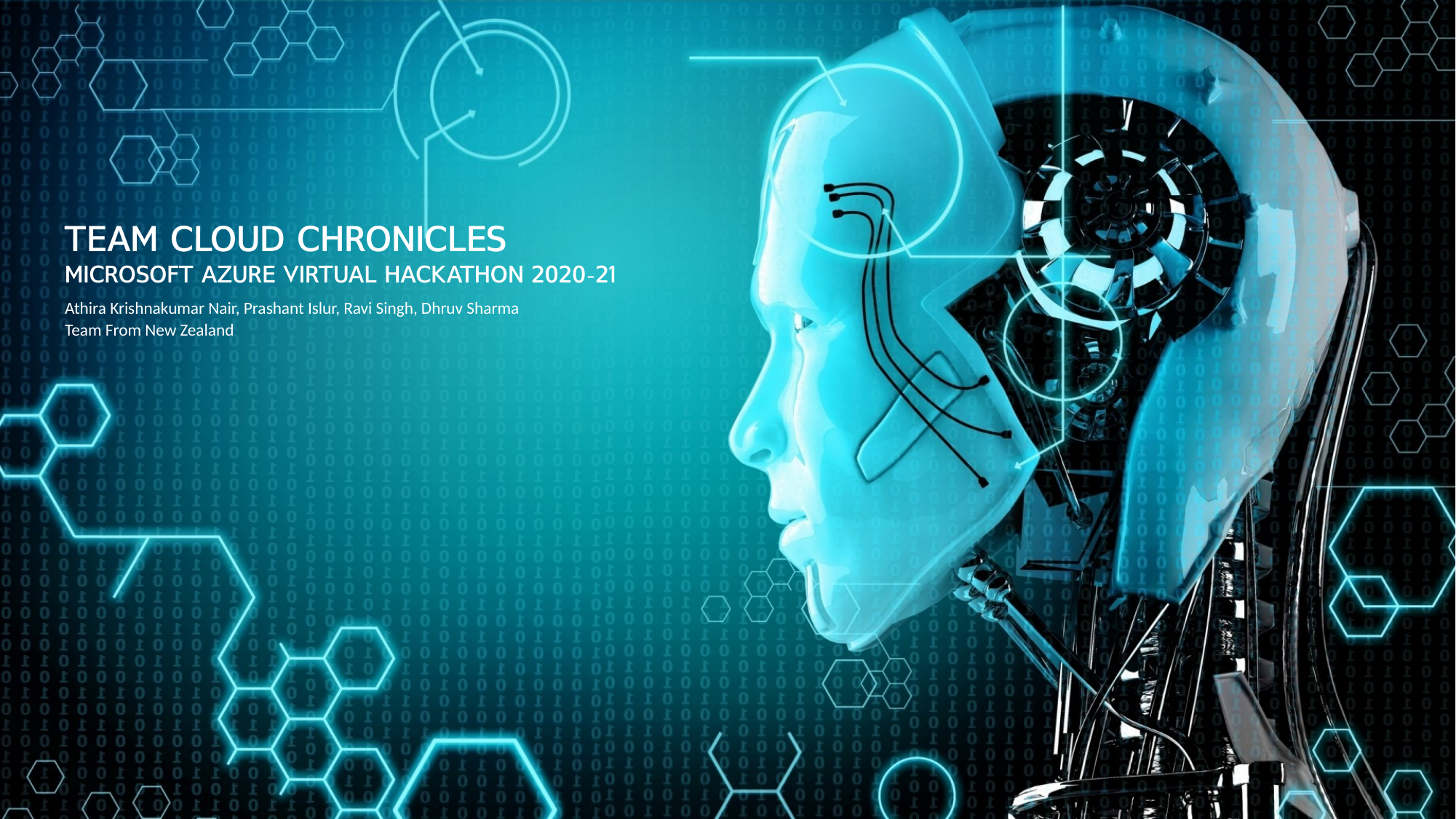

TEAM CLOUD CHRONICLES
MICROSOFT AZURE VIRTUAL HACKATHON 2020-21
Athira Krishnakumar Nair, Prashant Islur, Ravi Singh, Dhruv Sharma
Team From New Zealand